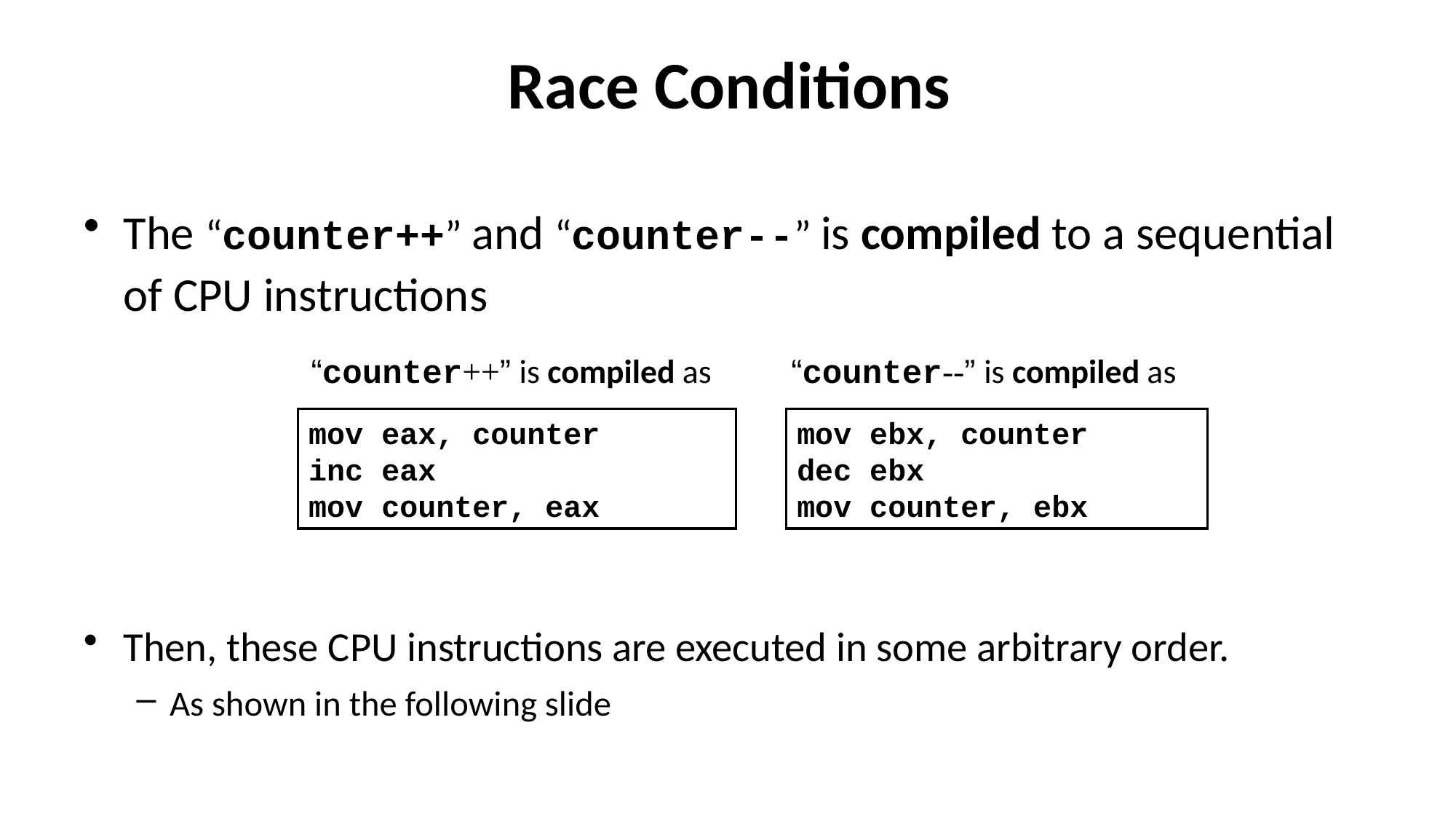

# Race Conditions
The “counter++” and “counter--” is compiled to a sequential of CPU instructions

Then, these CPU instructions are executed in some arbitrary order.
As shown in the following slide

“counter--” is compiled as
“counter++” is compiled as
mov eax, counter
inc eax
mov counter, eax
mov ebx, counter
dec ebx
mov counter, ebx